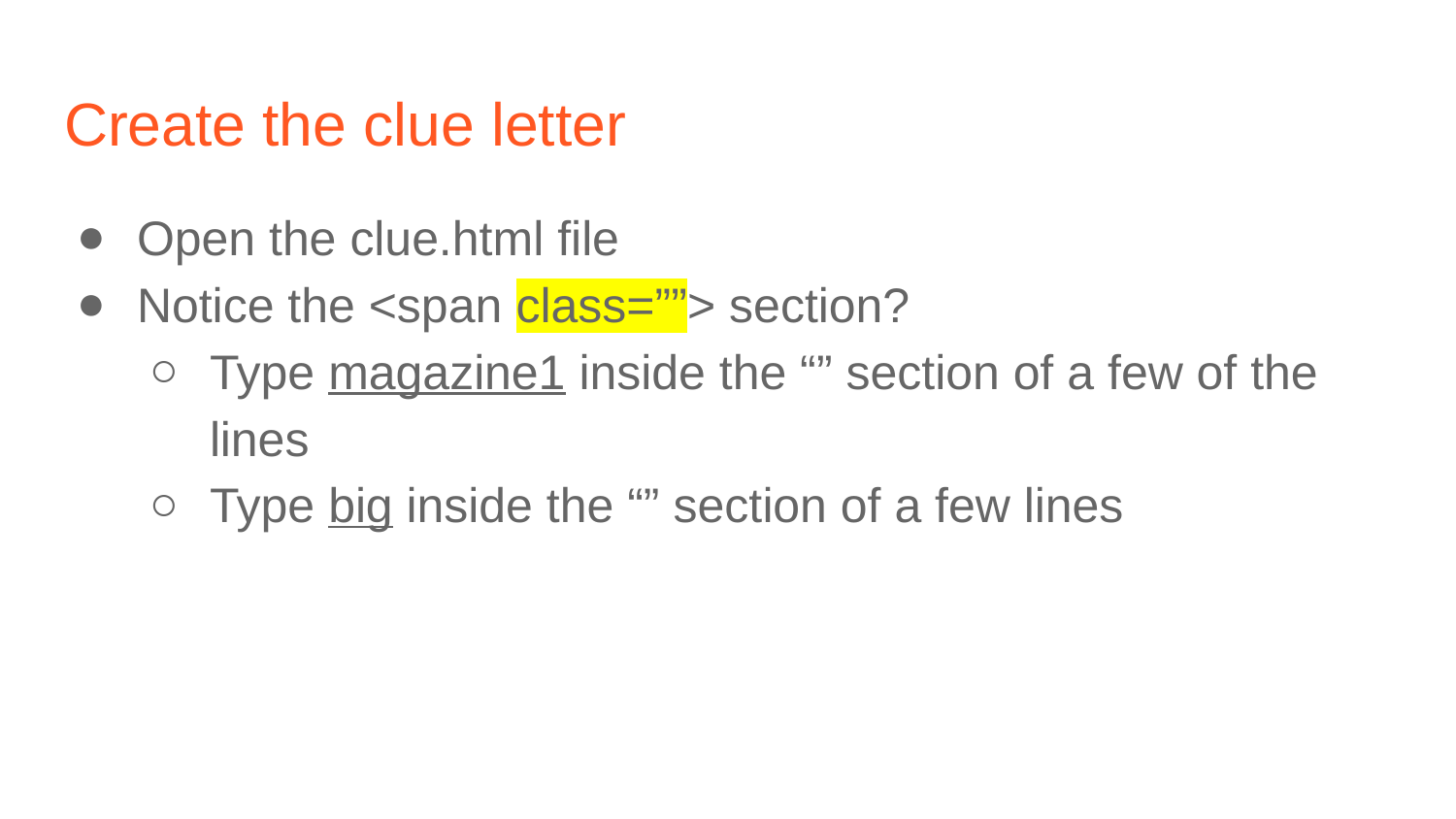

# Create the clue letter
Open the clue.html file
Notice the <span class=””> section?
Type magazine1 inside the “” section of a few of the lines
Type big inside the “” section of a few lines